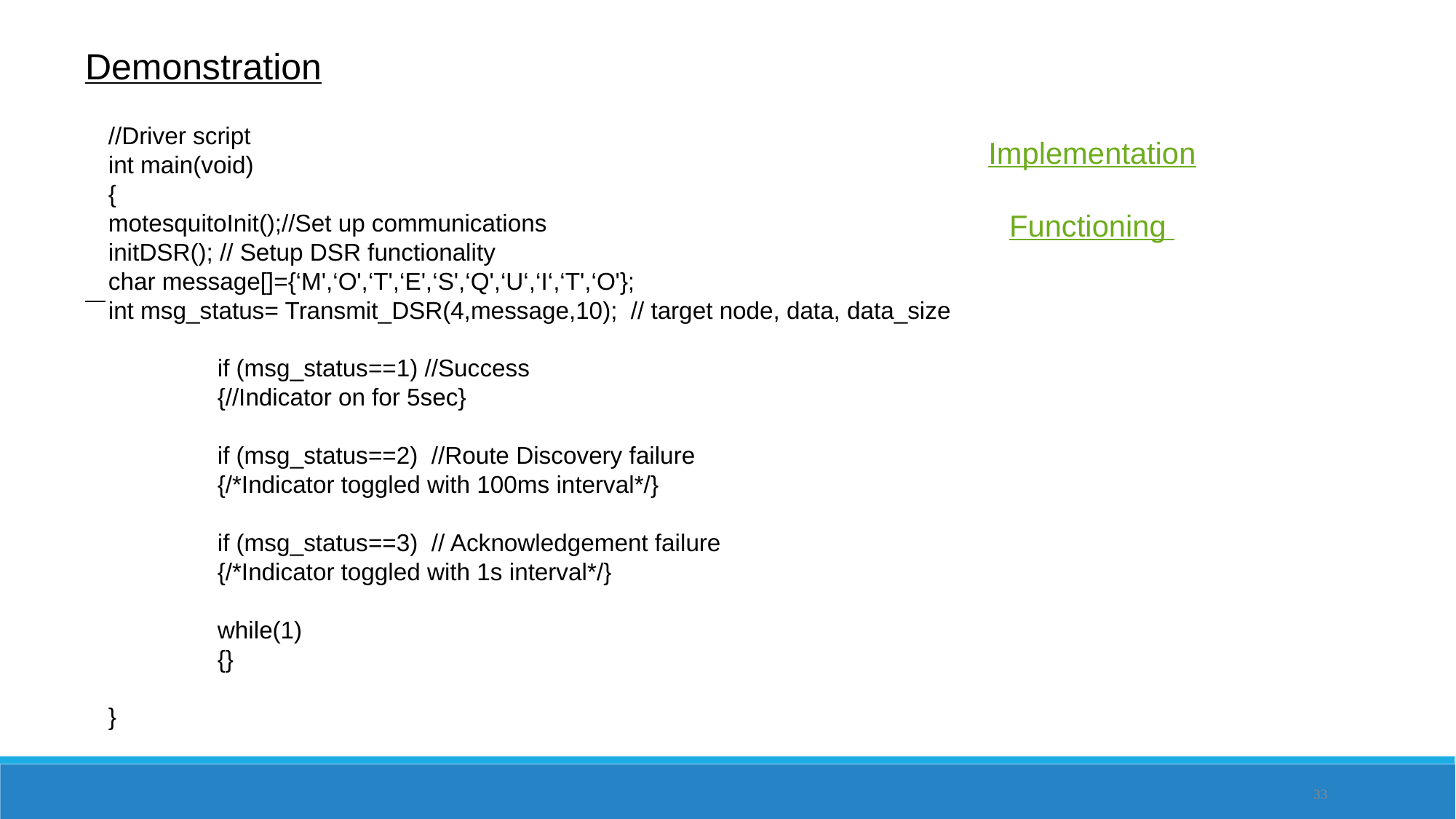

Demonstration

//Driver script
int main(void)
{
motesquitoInit();//Set up communications
initDSR(); // Setup DSR functionality
char message[]={‘M',‘O',‘T',‘E',‘S',‘Q',‘U‘,‘I‘,‘T',‘O'};
int msg_status= Transmit_DSR(4,message,10);  // target node, data, data_size

	if (msg_status==1) //Success
	{//Indicator on for 5sec}

	if (msg_status==2)  //Route Discovery failure
	{/*Indicator toggled with 100ms interval*/}

	if (msg_status==3)  // Acknowledgement failure
	{/*Indicator toggled with 1s interval*/}

	while(1)
	{}

}
Implementation

Functioning

33
33